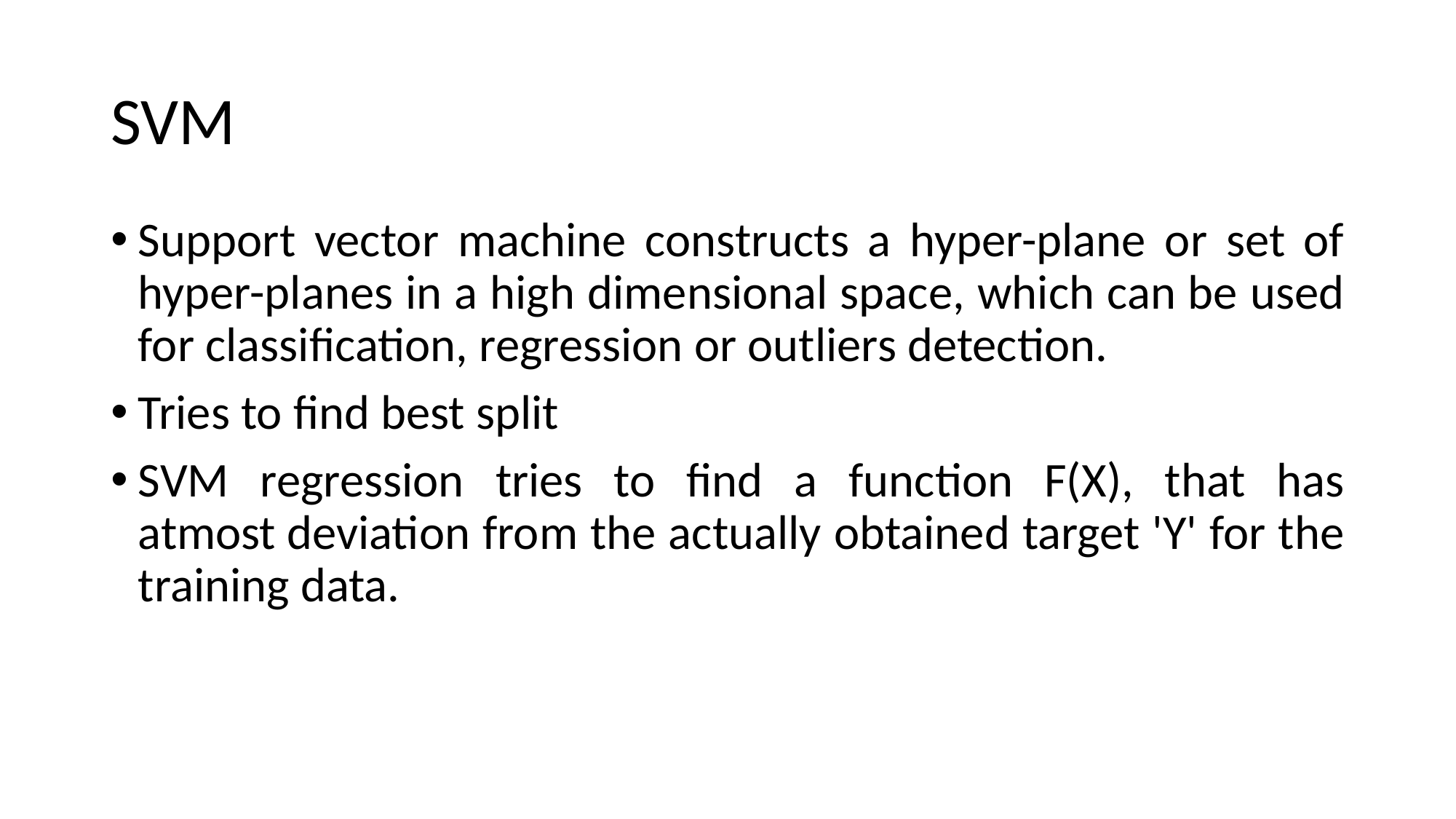

# SVM
Support vector machine constructs a hyper-plane or set of hyper-planes in a high dimensional space, which can be used for classification, regression or outliers detection.
Tries to find best split
SVM regression tries to find a function F(X), that has atmost deviation from the actually obtained target 'Y' for the training data.